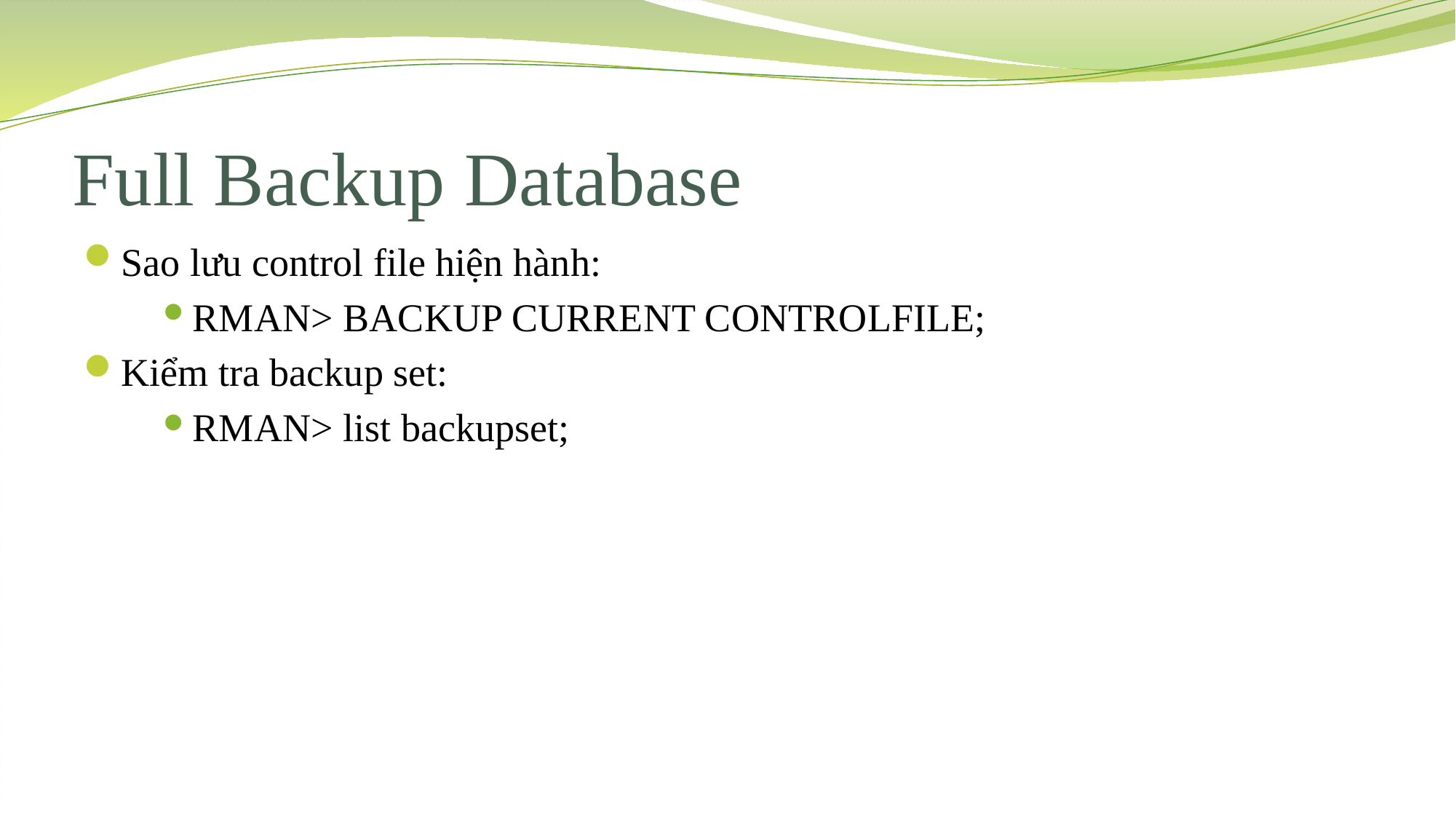

# Full Backup Database
Sao lưu control file hiện hành:
RMAN> BACKUP CURRENT CONTROLFILE;
Kiểm tra backup set:
RMAN> list backupset;